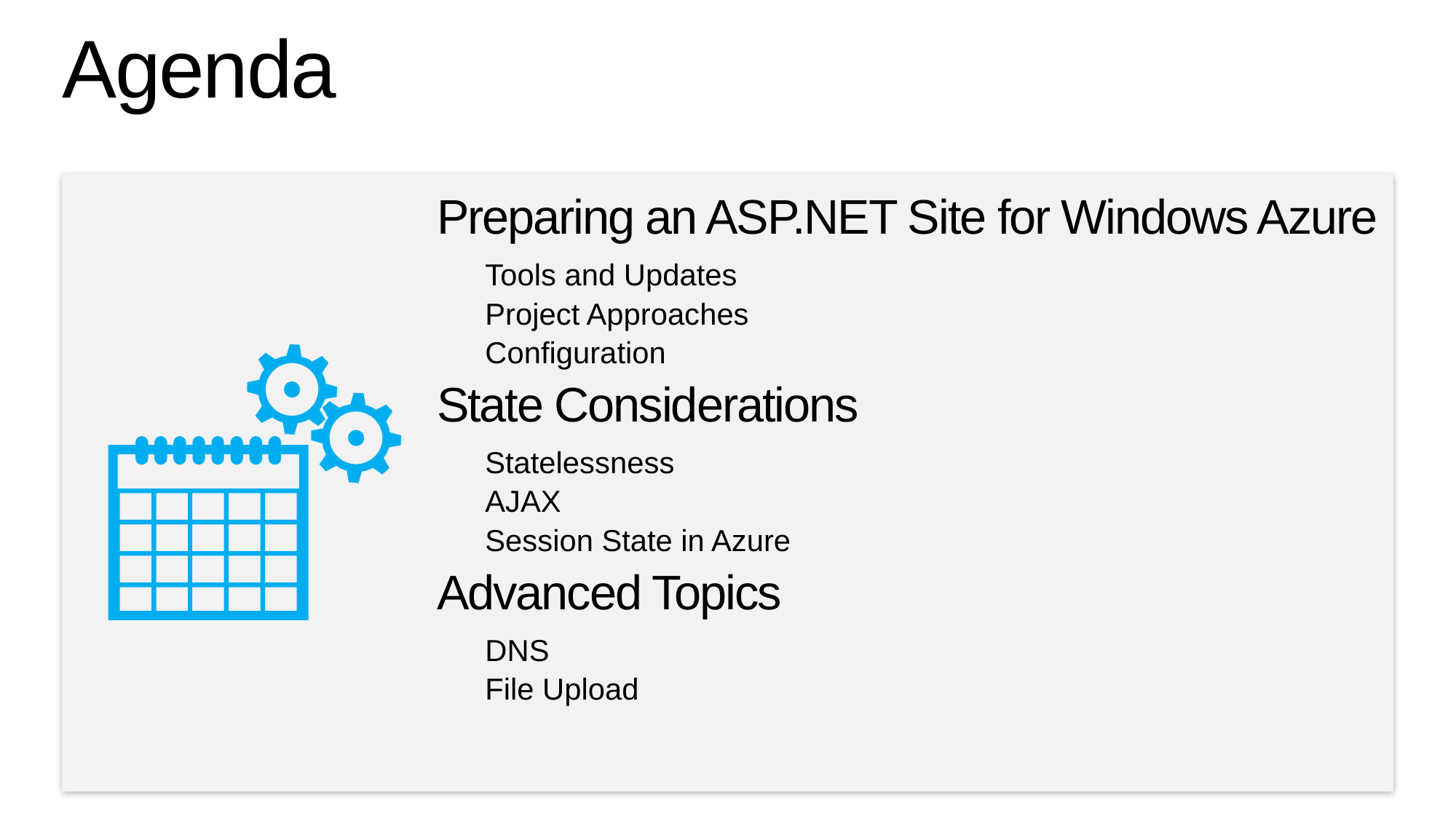

# Agenda
Preparing an ASP.NET Site for Windows Azure
Tools and Updates
Project Approaches
Configuration
State Considerations
Statelessness
AJAX
Session State in Azure
Advanced Topics
DNS
File Upload